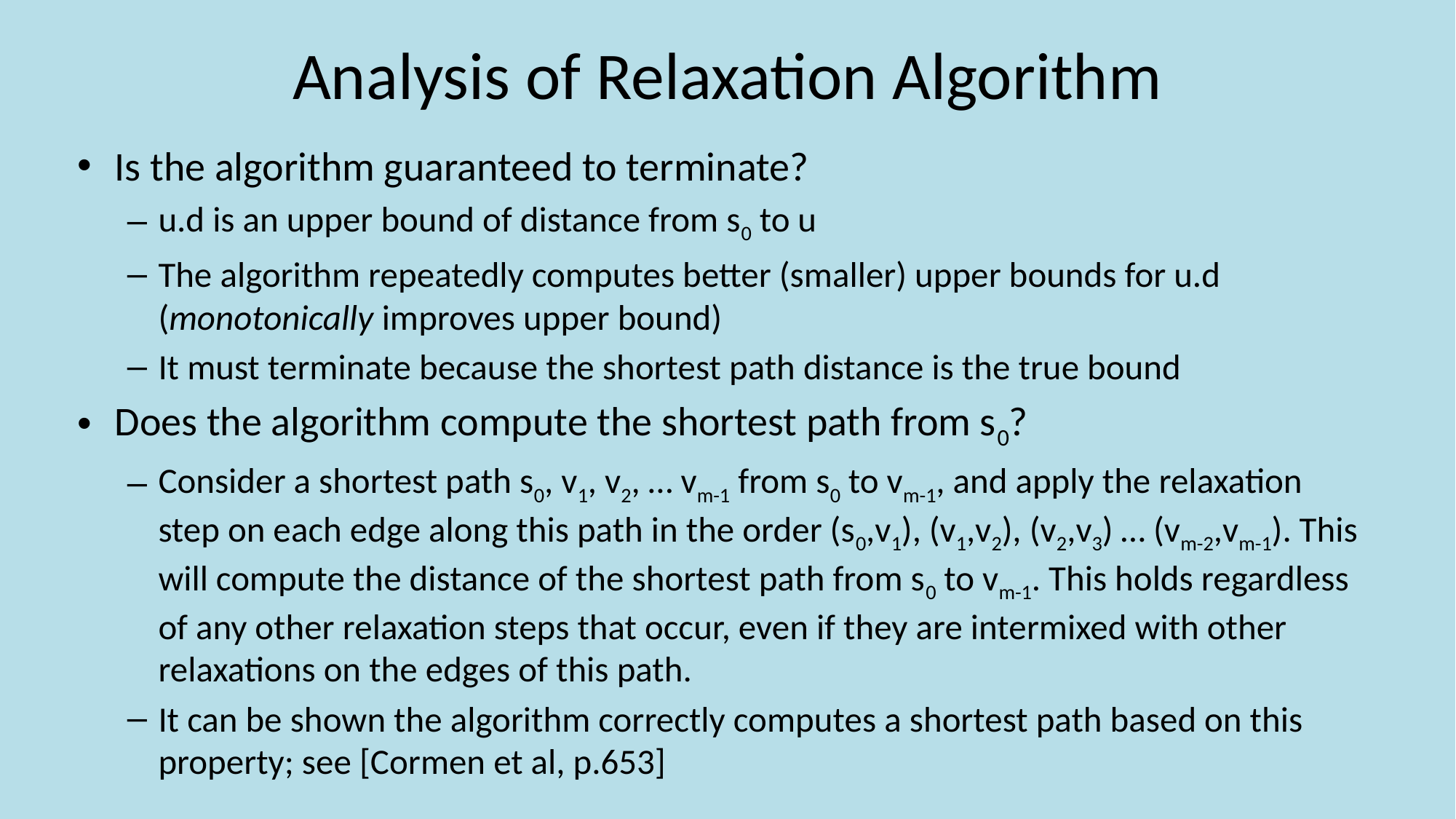

# Analysis of Relaxation Algorithm
Is the algorithm guaranteed to terminate?
u.d is an upper bound of distance from s0 to u
The algorithm repeatedly computes better (smaller) upper bounds for u.d (monotonically improves upper bound)
It must terminate because the shortest path distance is the true bound
Does the algorithm compute the shortest path from s0?
Consider a shortest path s0, v1, v2, … vm-1 from s0 to vm-1, and apply the relaxation step on each edge along this path in the order (s0,v1), (v1,v2), (v2,v3) … (vm-2,vm-1). This will compute the distance of the shortest path from s0 to vm-1. This holds regardless of any other relaxation steps that occur, even if they are intermixed with other relaxations on the edges of this path.
It can be shown the algorithm correctly computes a shortest path based on this property; see [Cormen et al, p.653]